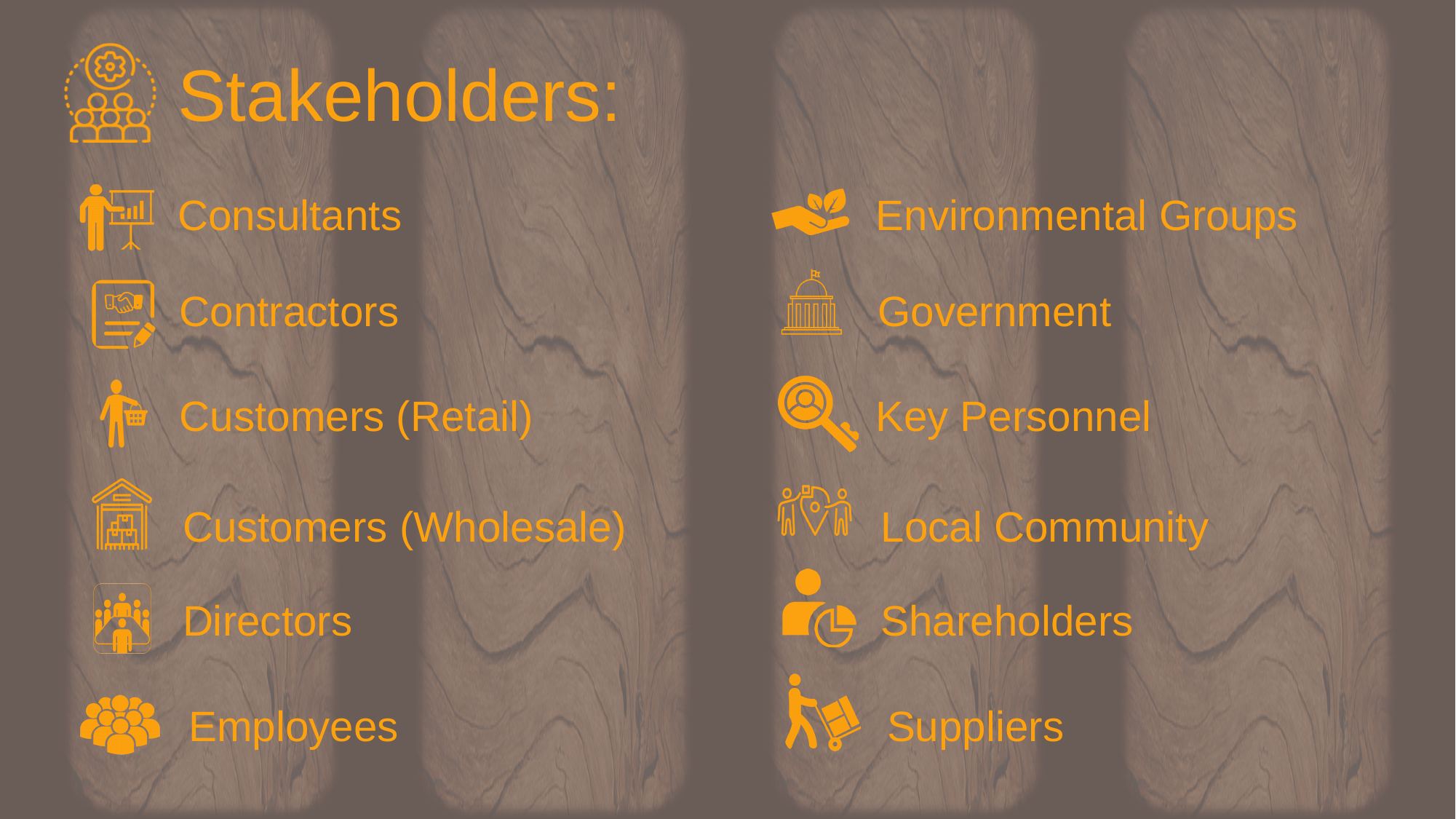

Stakeholders:

Consultants
Environmental Groups

Contractors
Government

Customers (Retail)
Key Personnel

Customers (Wholesale)
Local Community

Directors
Shareholders

Employees
Suppliers